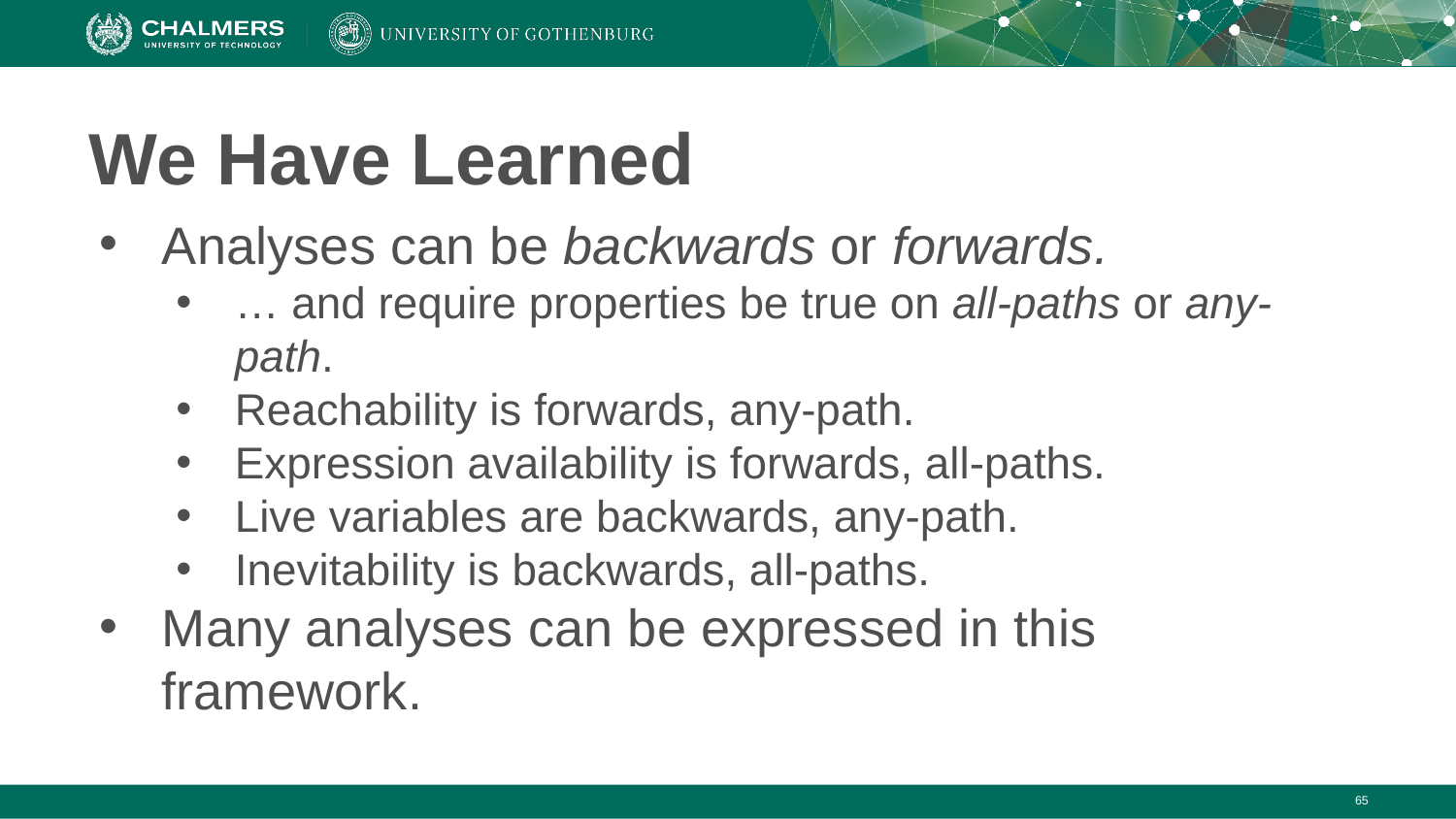

# We Have Learned
Analyses can be backwards or forwards.
… and require properties be true on all-paths or any-path.
Reachability is forwards, any-path.
Expression availability is forwards, all-paths.
Live variables are backwards, any-path.
Inevitability is backwards, all-paths.
Many analyses can be expressed in this framework.
65